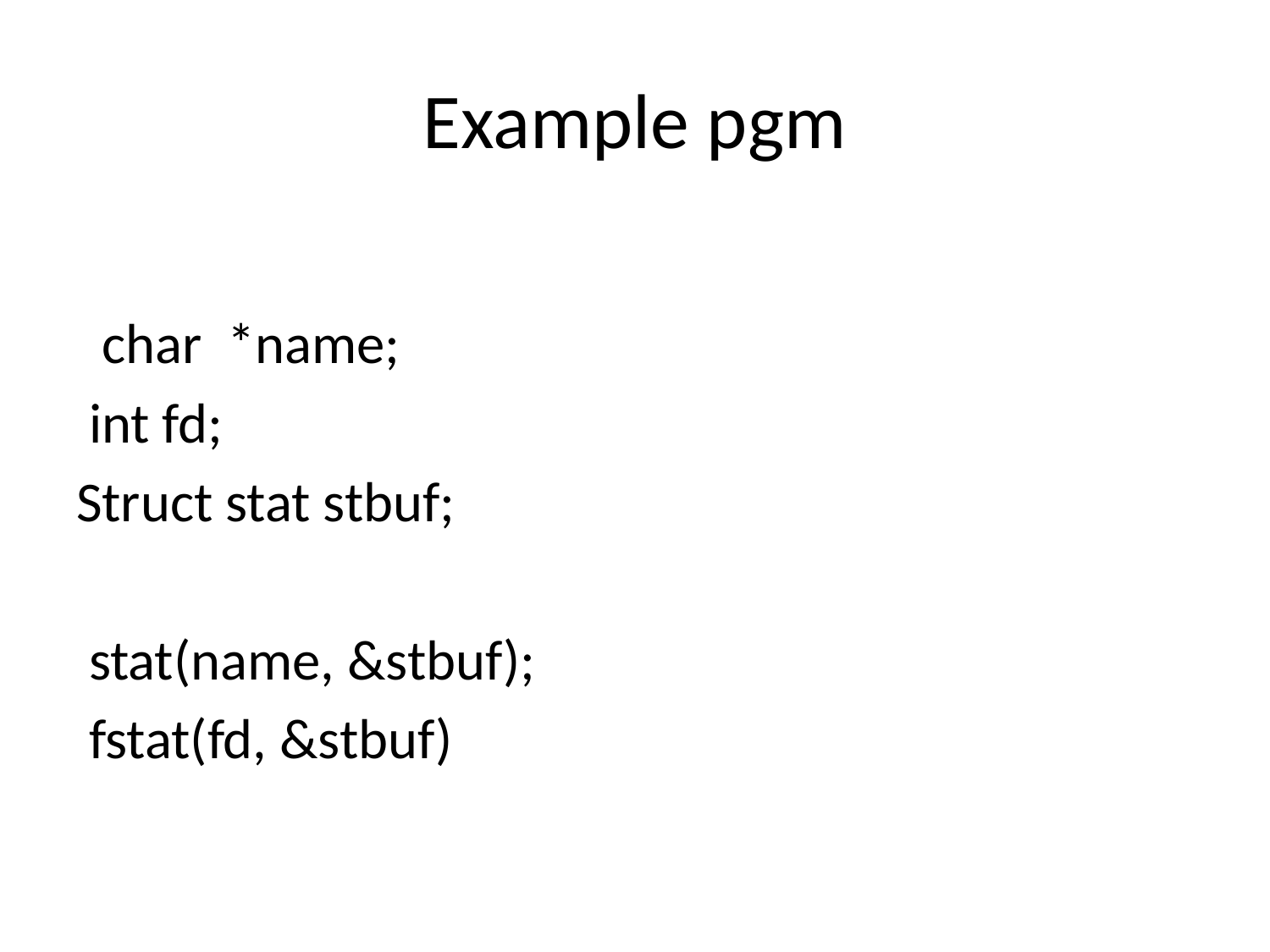

# Example pgm

  char  *name;
 int fd;
Struct stat stbuf;

 stat(name, &stbuf);
 fstat(fd, &stbuf)